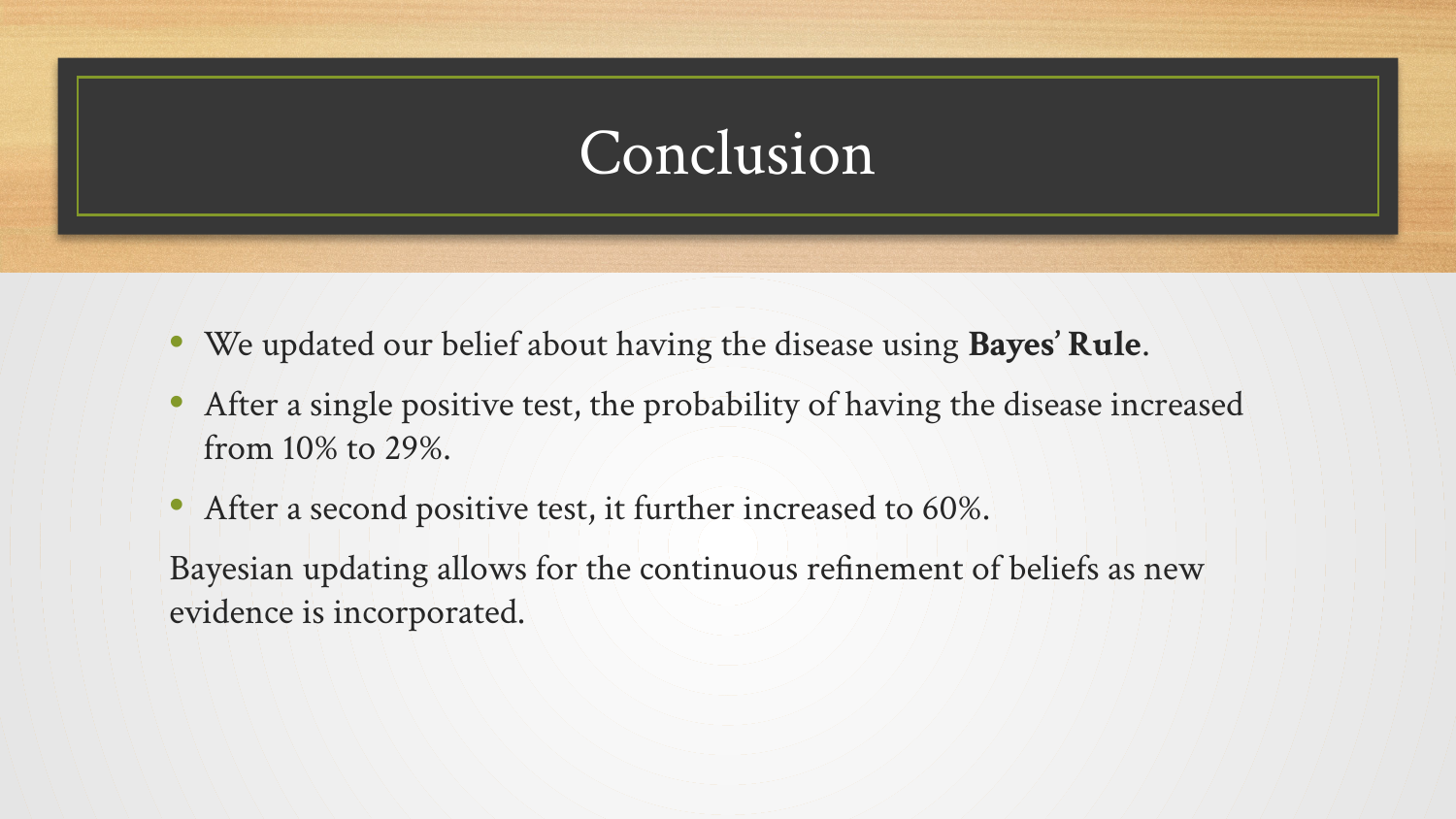

# Conclusion

We updated our belief about having the disease using Bayes’ Rule.
After a single positive test, the probability of having the disease increased from 10% to 29%.
After a second positive test, it further increased to 60%.
Bayesian updating allows for the continuous refinement of beliefs as new evidence is incorporated.